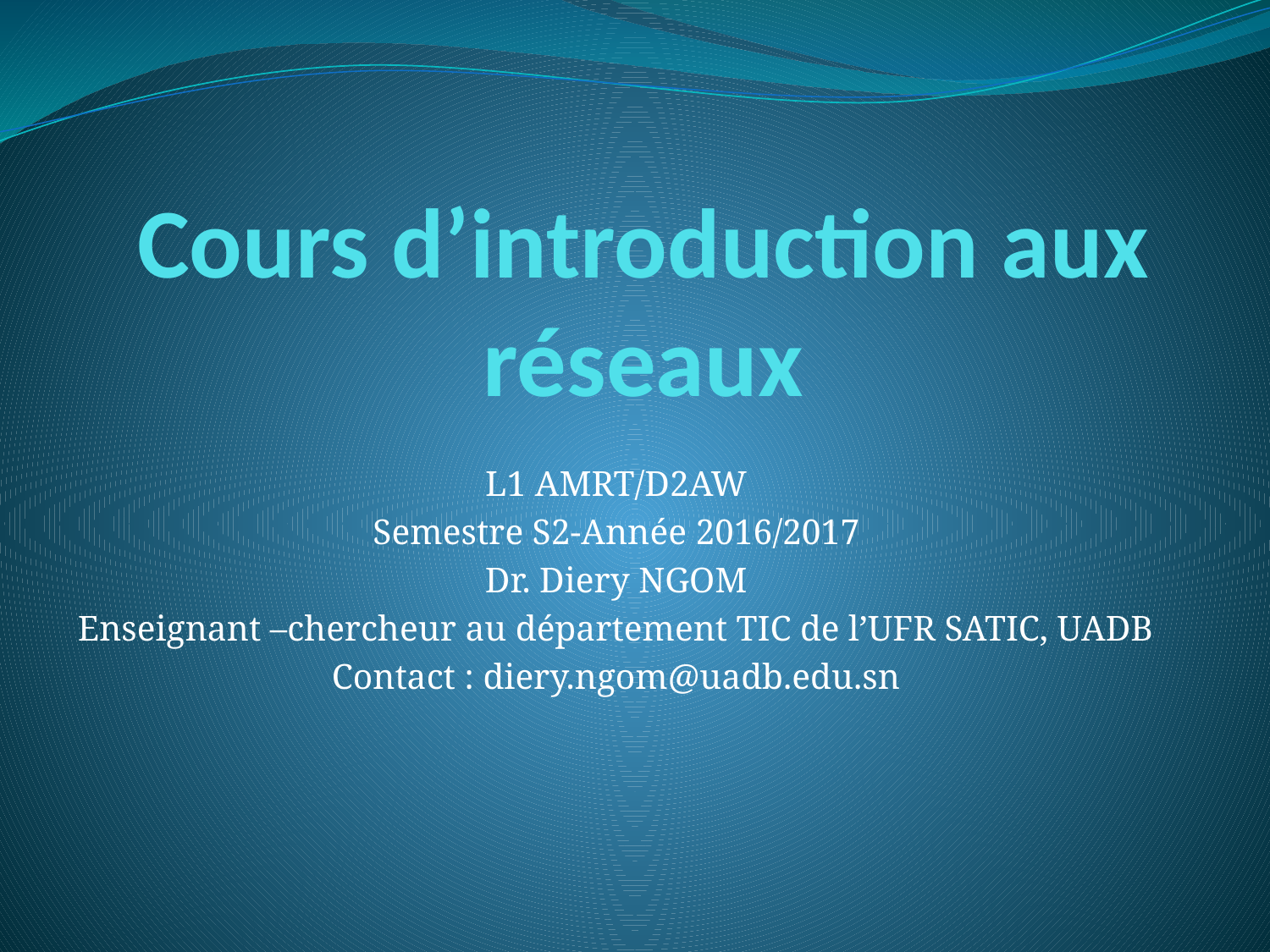

# Cours d’introduction aux réseaux
L1 AMRT/D2AW
Semestre S2-Année 2016/2017
Dr. Diery NGOM
Enseignant –chercheur au département TIC de l’UFR SATIC, UADB
Contact : diery.ngom@uadb.edu.sn